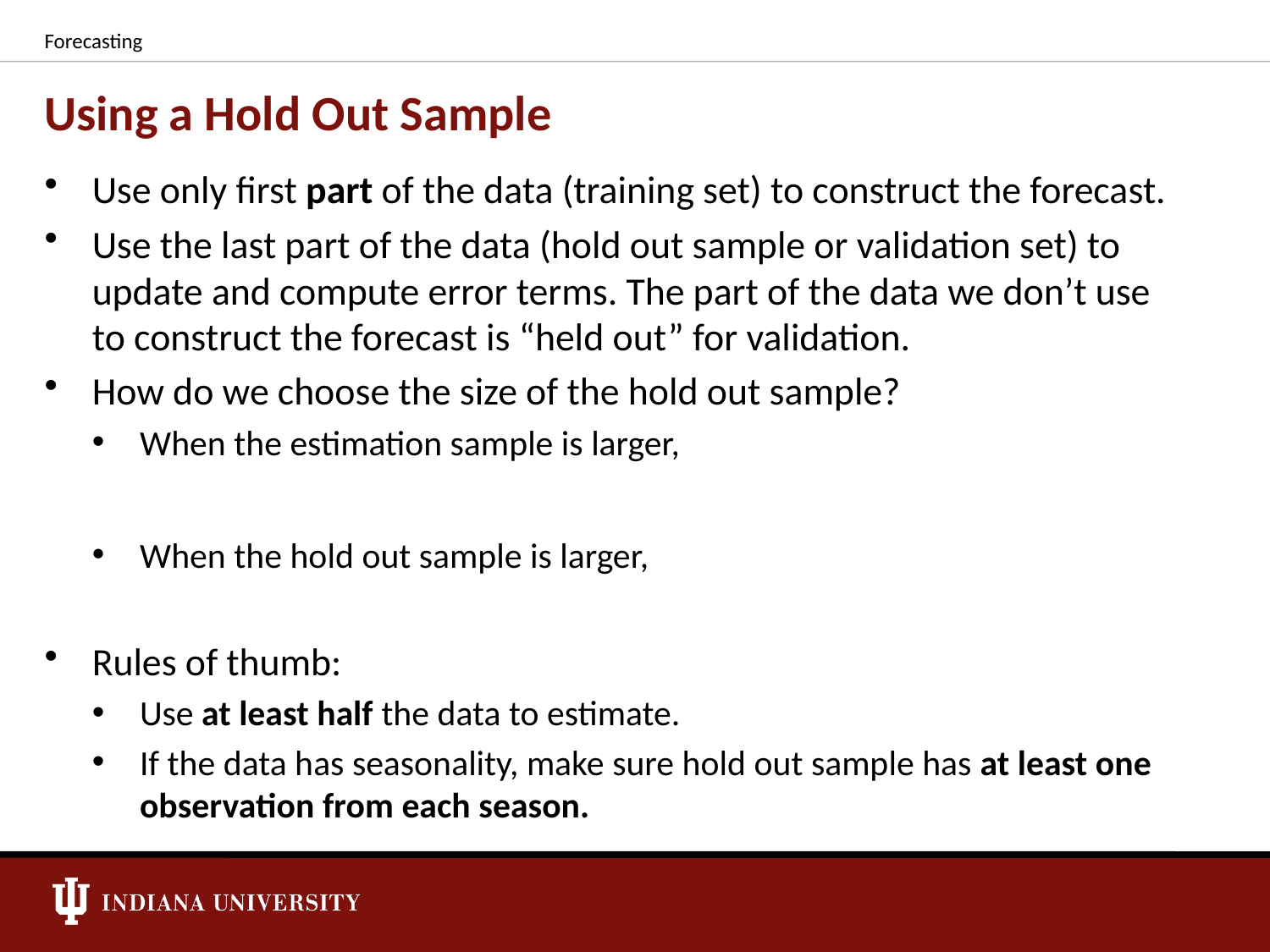

Forecasting
# Using a Hold Out Sample
Use only first part of the data (training set) to construct the forecast.
Use the last part of the data (hold out sample or validation set) to update and compute error terms. The part of the data we don’t use to construct the forecast is “held out” for validation.
How do we choose the size of the hold out sample?
When the estimation sample is larger,

When the hold out sample is larger,

Rules of thumb:
Use at least half the data to estimate.
If the data has seasonality, make sure hold out sample has at least one observation from each season.